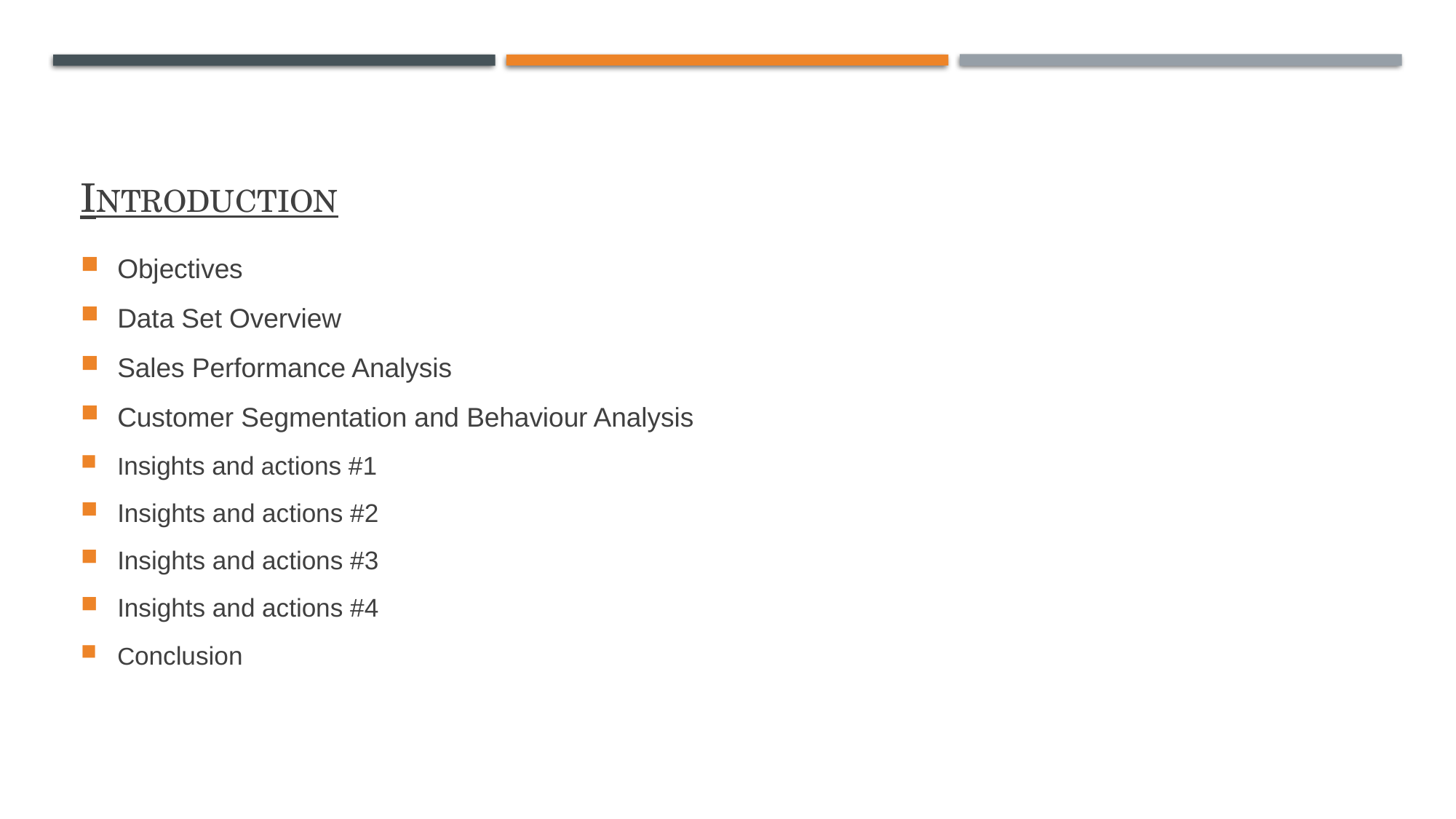

# Introduction
Objectives
Data Set Overview
Sales Performance Analysis
Customer Segmentation and Behaviour Analysis
Insights and actions #1
Insights and actions #2
Insights and actions #3
Insights and actions #4
Conclusion